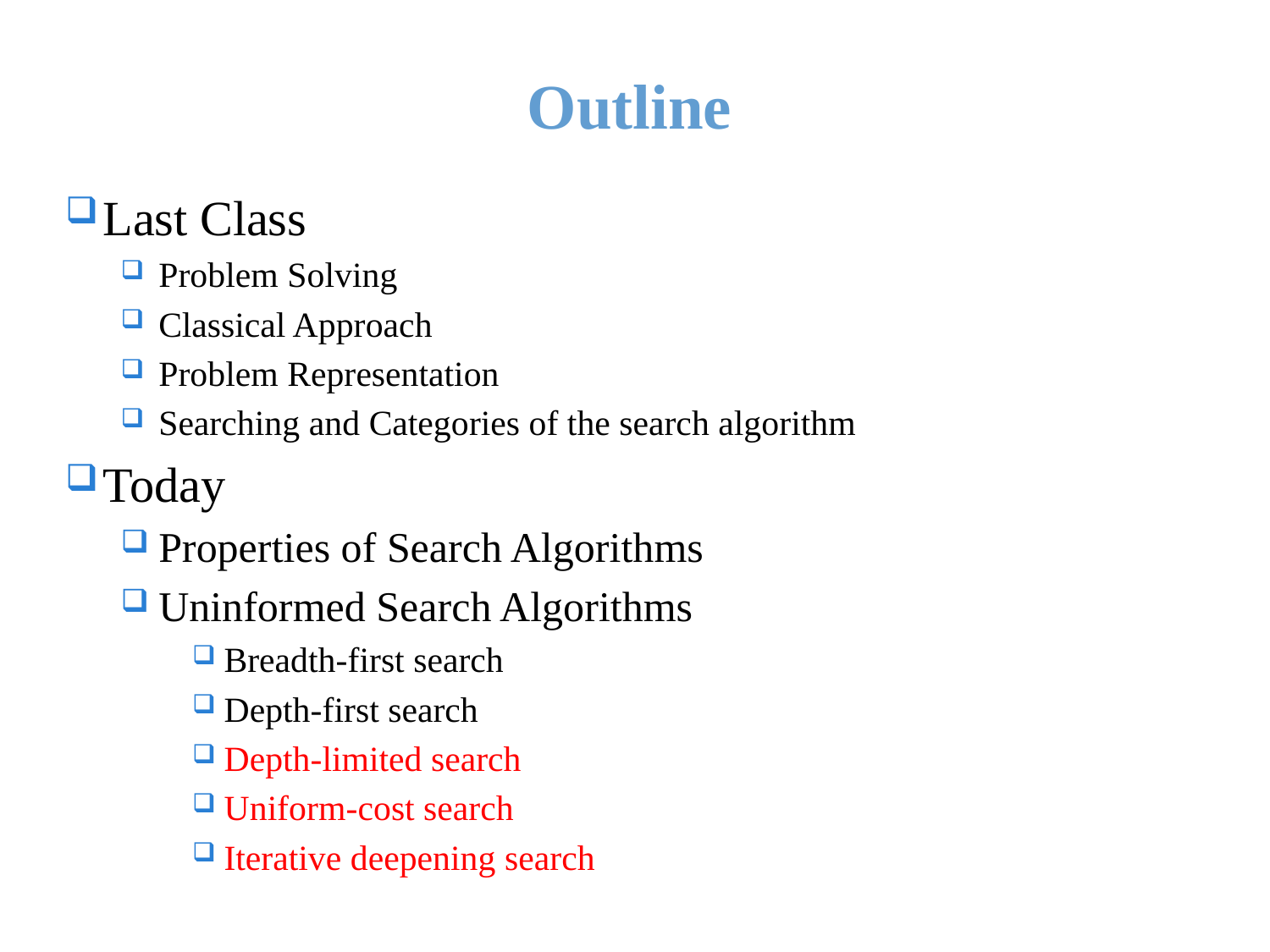

# Outline
Last Class
Problem Solving
Classical Approach
Problem Representation
Searching and Categories of the search algorithm
Today
Properties of Search Algorithms
Uninformed Search Algorithms
Breadth-first search
Depth-first search
Depth-limited search
Uniform-cost search
Iterative deepening search